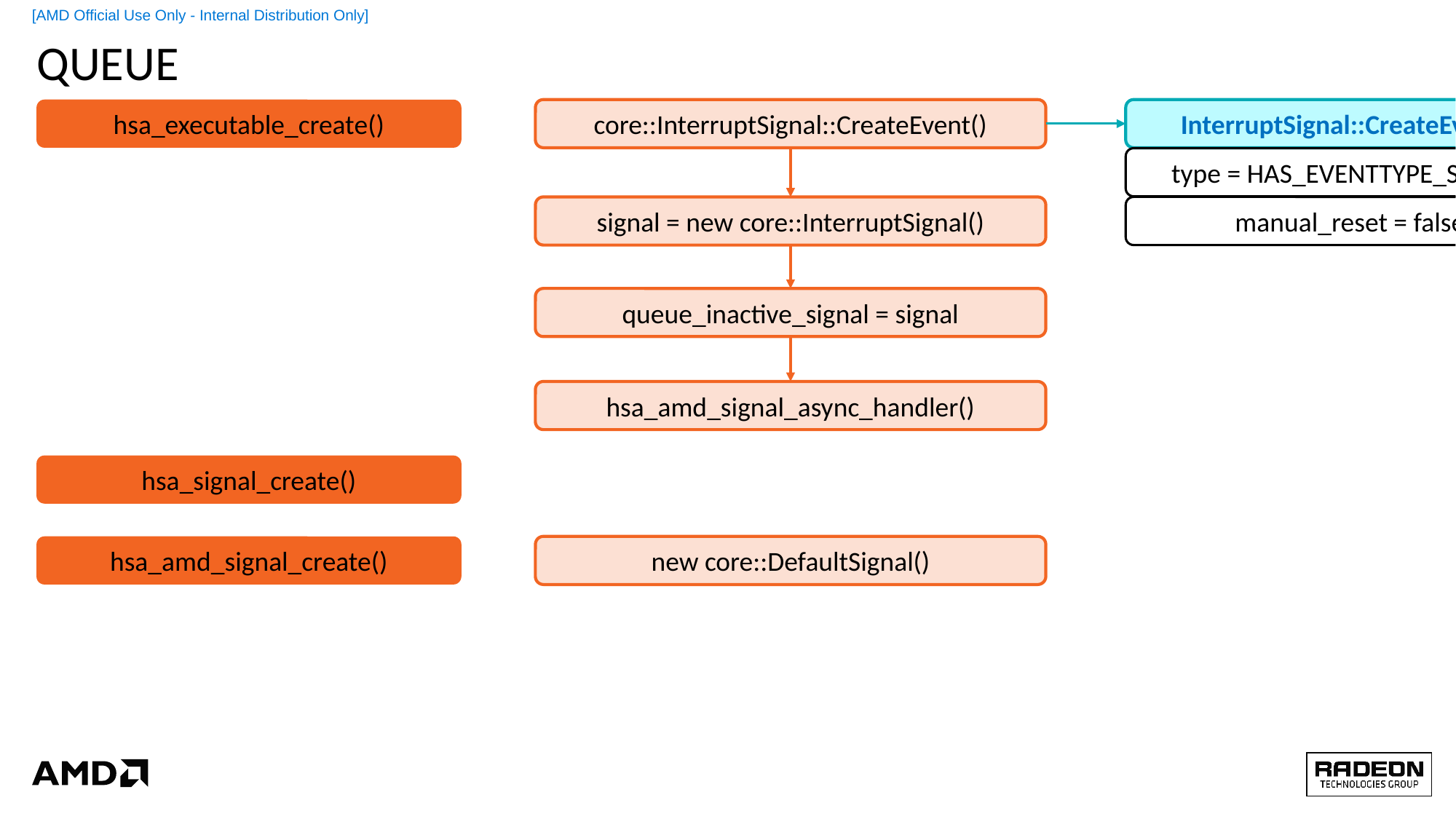

# queue
hsa_executable_create()
core::InterruptSignal::CreateEvent()
InterruptSignal::CreateEvent()
hsaKmtCreateEvent()
type = HAS_EVENTTYPE_SIGNAL
signal = new core::InterruptSignal()
manual_reset = false
queue_inactive_signal = signal
hsa_amd_signal_async_handler()
hsa_signal_create()
hsa_amd_signal_create()
new core::DefaultSignal()